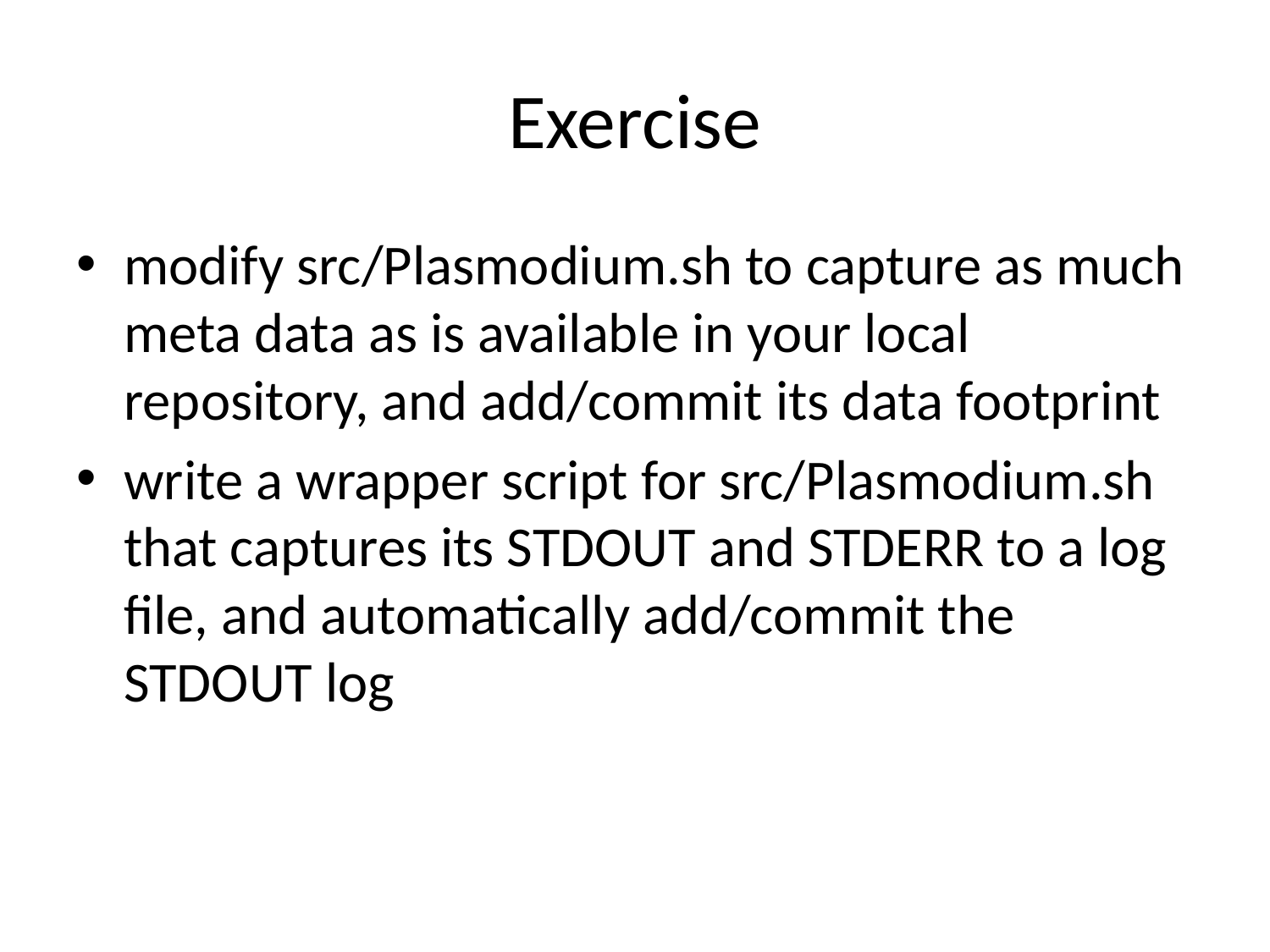

# Exercise
modify src/Plasmodium.sh to capture as much meta data as is available in your local repository, and add/commit its data footprint
write a wrapper script for src/Plasmodium.sh that captures its STDOUT and STDERR to a log file, and automatically add/commit the STDOUT log